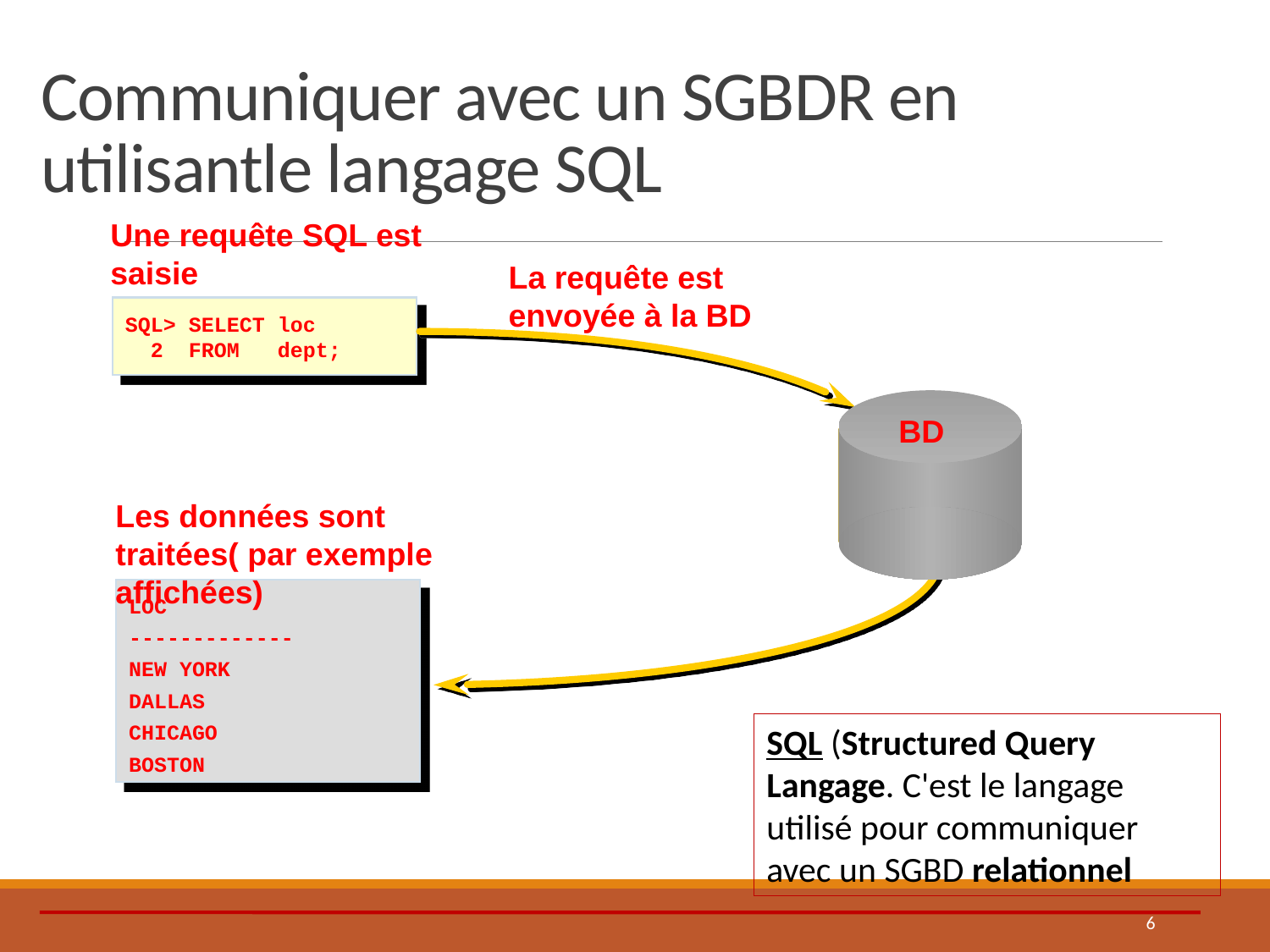

# Communiquer avec un SGBDR en utilisantle langage SQL
Une requête SQL est saisie
SQL> SELECT loc
  2  FROM   dept;
La requête est envoyée à la BD

BD
Les données sont traitées( par exemple affichées)

LOC
-------------
NEW YORK
DALLAS
CHICAGO
BOSTON
SQL (Structured Query Langage. C'est le langage utilisé pour communiquer avec un SGBD relationnel
6